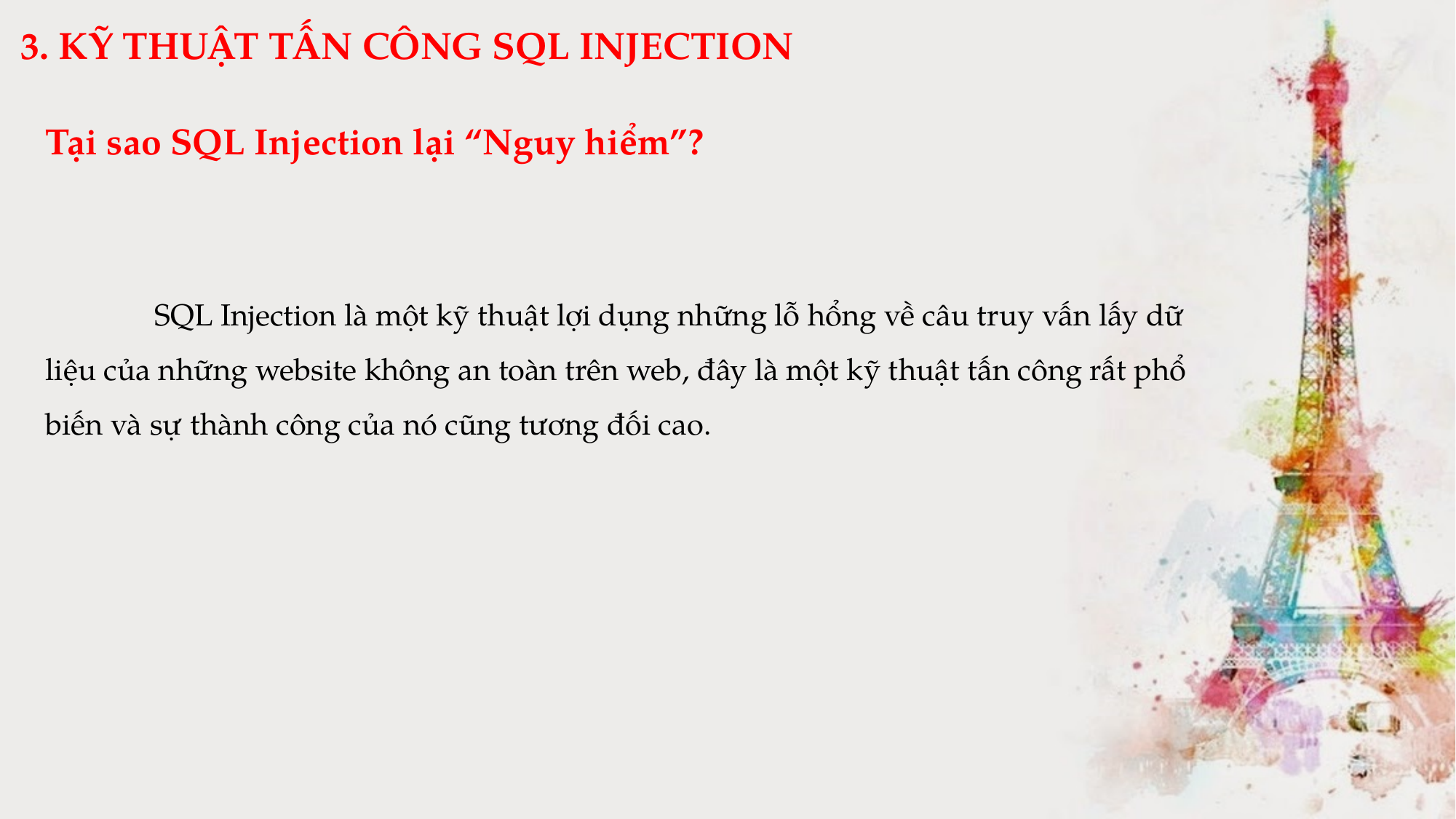

3. KỸ THUẬT TẤN CÔNG SQL INJECTION
Tại sao SQL Injection lại “Nguy hiểm”?
	SQL Injection là một kỹ thuật lợi dụng những lỗ hổng về câu truy vấn lấy dữ liệu của những website không an toàn trên web, đây là một kỹ thuật tấn công rất phổ biến và sự thành công của nó cũng tương đối cao.